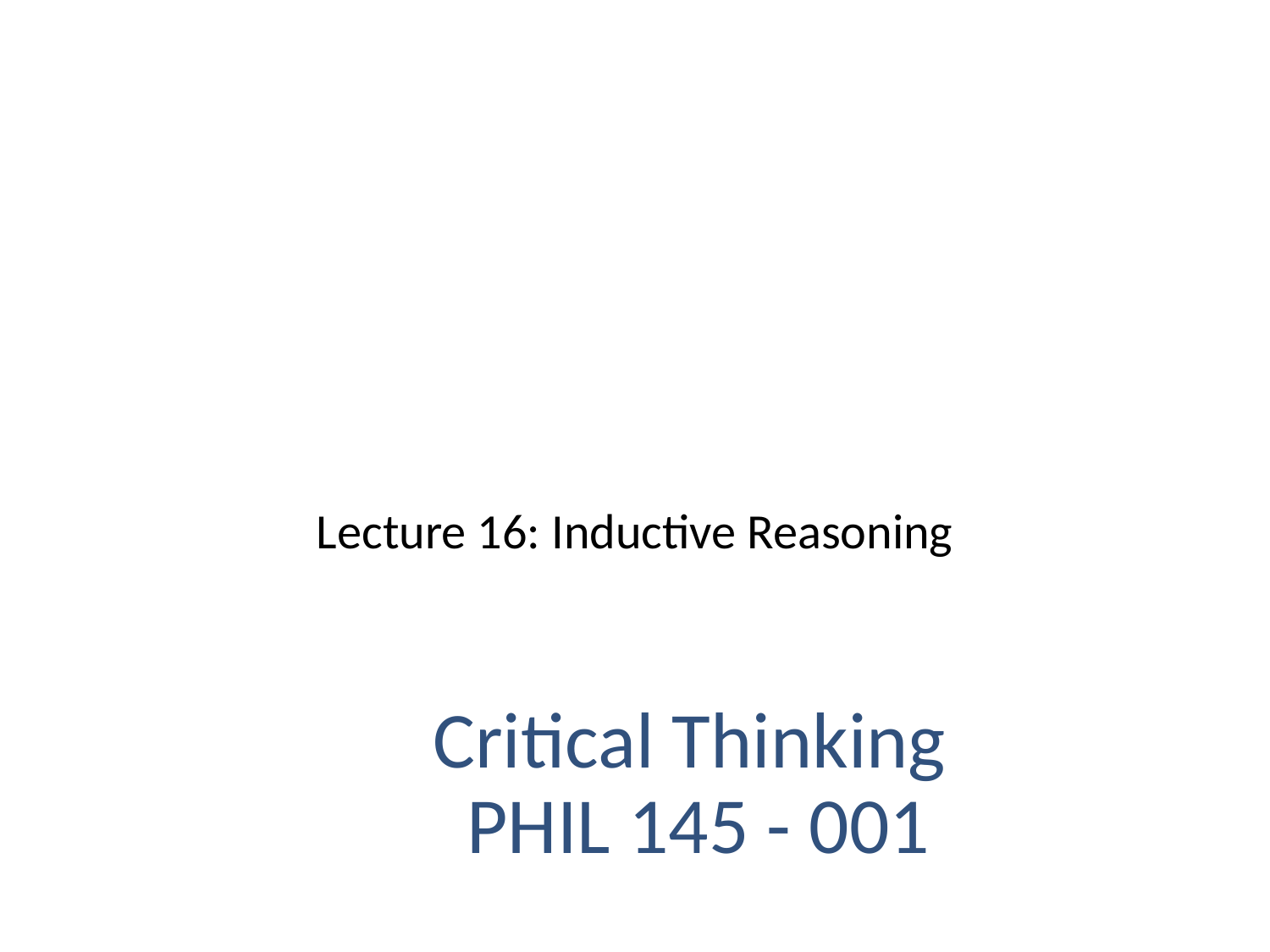

Lecture 16: Inductive Reasoning
# Critical Thinking PHIL 145 - 001